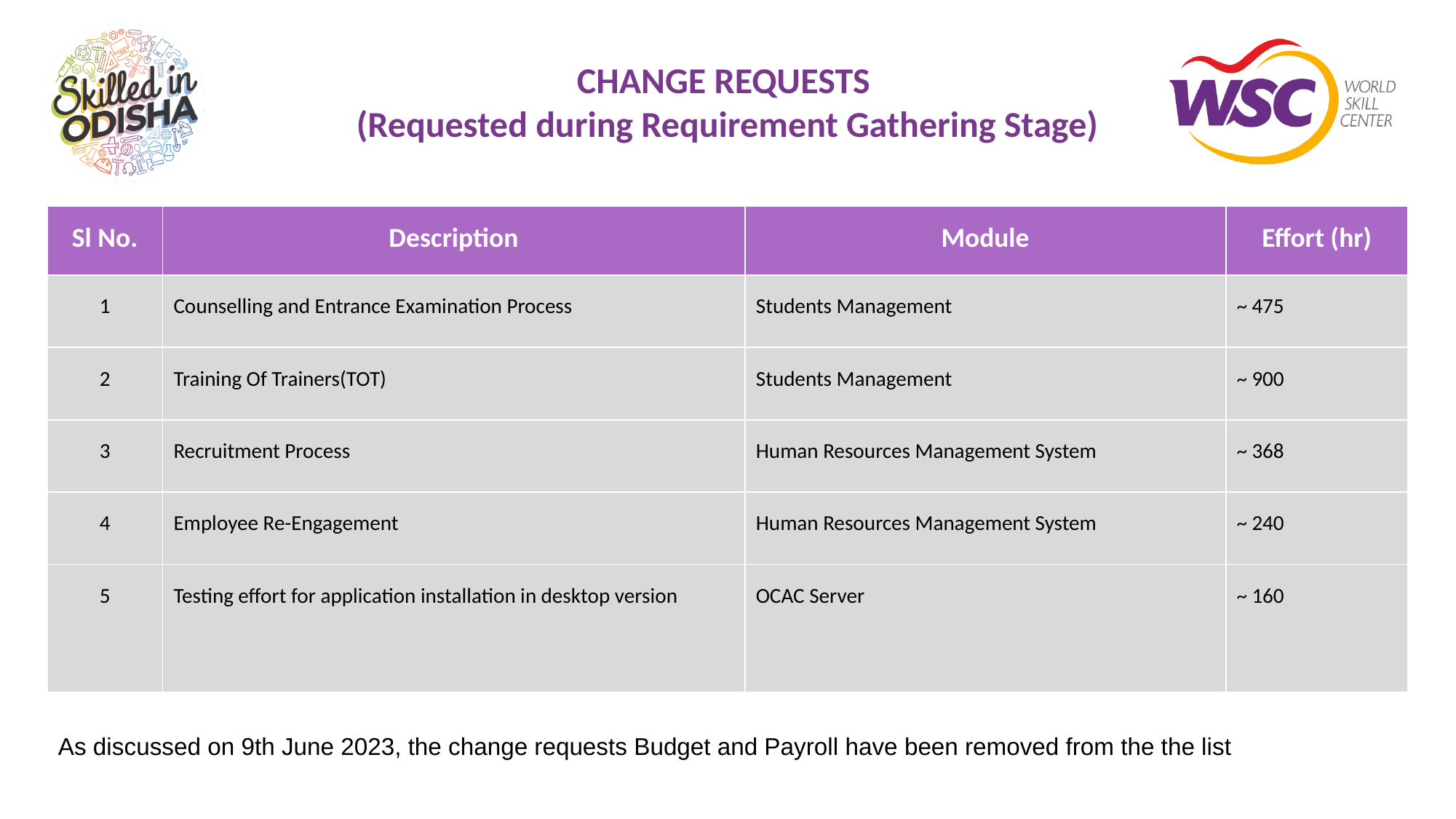

# CHANGE REQUESTS (Requested during Requirement Gathering Stage)
| Sl No. | Description | Module | Effort (hr) |
| --- | --- | --- | --- |
| 1 | Counselling and Entrance Examination Process | Students Management | ~ 475 |
| 2 | Training Of Trainers(TOT) | Students Management | ~ 900 |
| 3 | Recruitment Process | Human Resources Management System | ~ 368 |
| 4 | Employee Re-Engagement | Human Resources Management System | ~ 240 |
| 5 | Testing effort for application installation in desktop version | OCAC Server | ~ 160 |
As discussed on 9th June 2023, the change requests Budget and Payroll have been removed from the the list
9